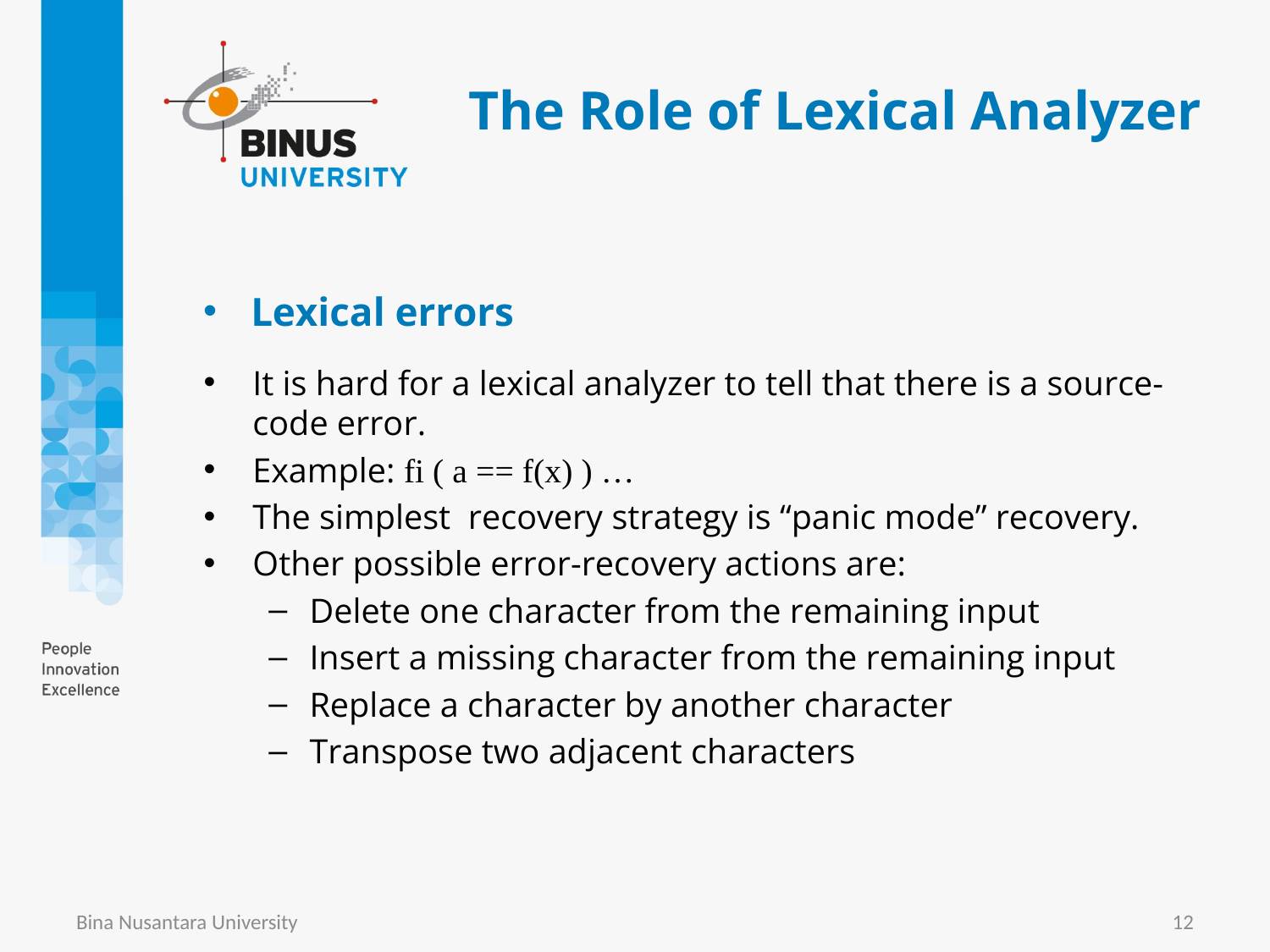

# The Role of Lexical Analyzer
Lexical errors
It is hard for a lexical analyzer to tell that there is a source-code error.
Example: fi ( a == f(x) ) …
The simplest  recovery strategy is “panic mode” recovery.
Other possible error-recovery actions are:
Delete one character from the remaining input
Insert a missing character from the remaining input
Replace a character by another character
Transpose two adjacent characters
Bina Nusantara University
12